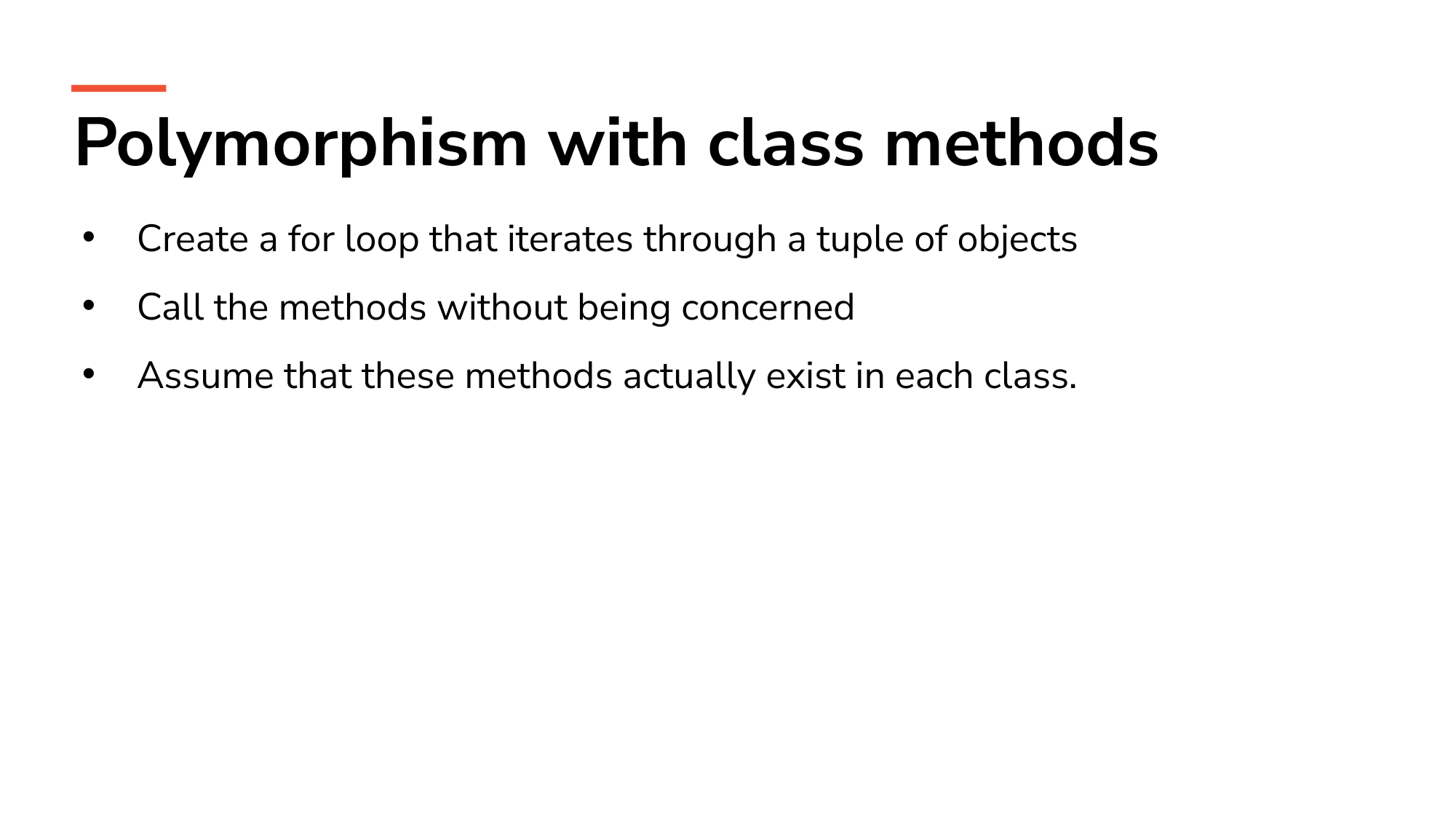

Polymorphism with class methods
Create a for loop that iterates through a tuple of objects
Call the methods without being concerned
Assume that these methods actually exist in each class.